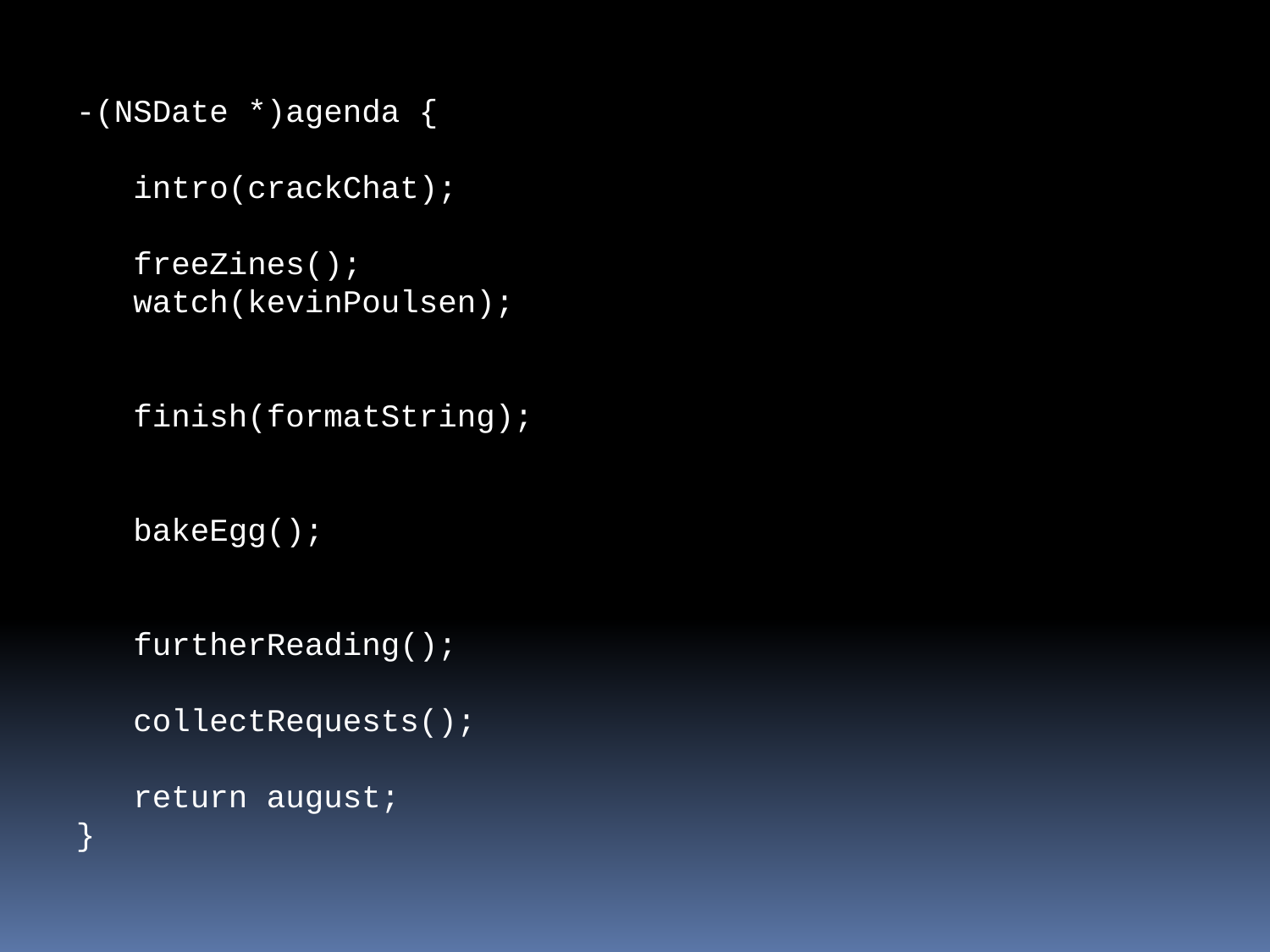

-(NSDate *)agenda {

   intro(crackChat);

   freeZines();
   watch(kevinPoulsen);

   finish(formatString);

   bakeEgg();

   furtherReading();

   collectRequests();

   return august;
}